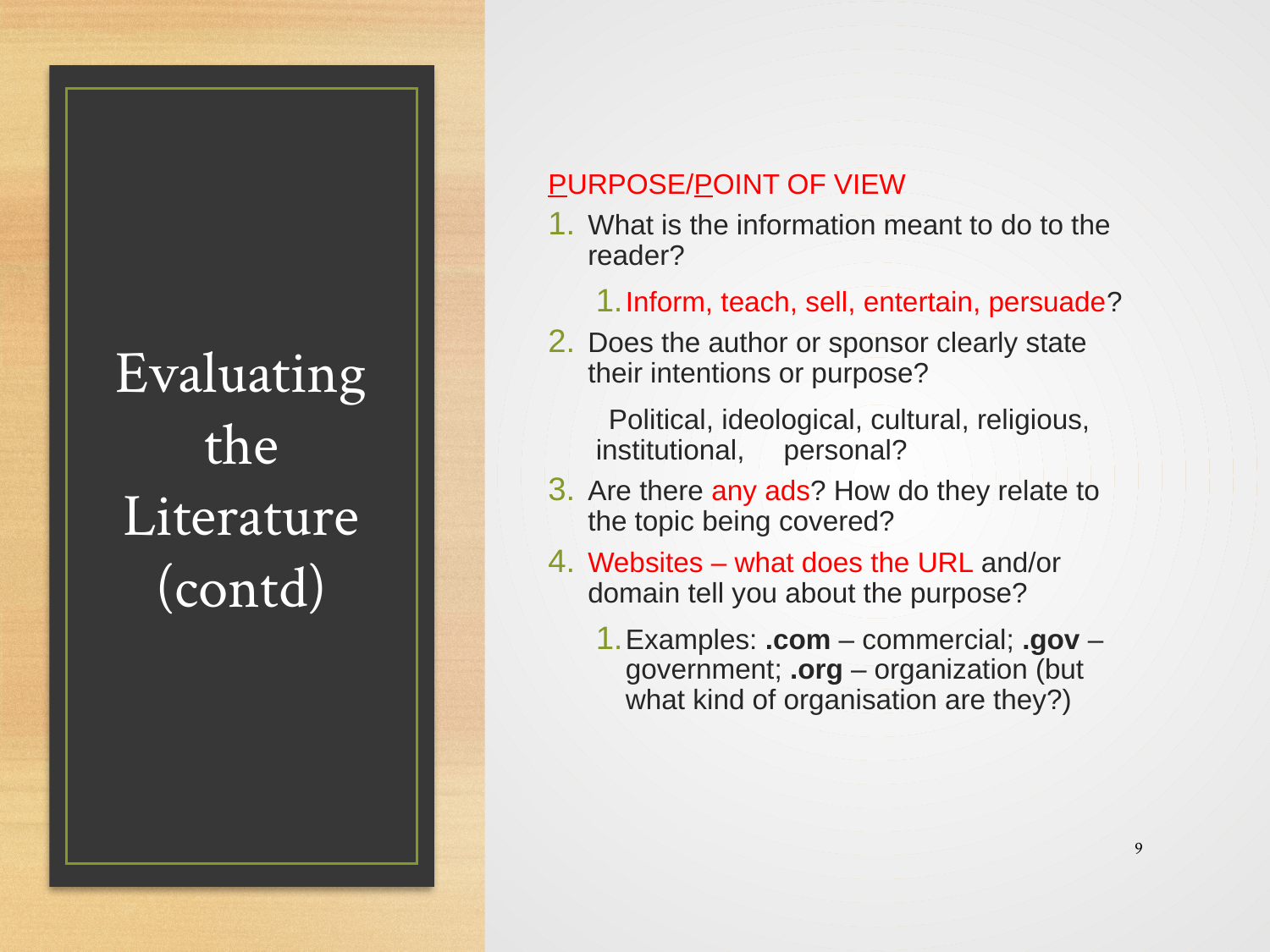

PURPOSE/POINT OF VIEW
What is the information meant to do to the reader?
Inform, teach, sell, entertain, persuade?
Does the author or sponsor clearly state their intentions or purpose?
   Political, ideological, cultural, religious, institutional,     personal?
Are there any ads? How do they relate to the topic being covered?
Websites – what does the URL and/or domain tell you about the purpose?
Examples: .com – commercial; .gov – government; .org – organization (but what kind of organisation are they?)

# Evaluating the Literature (contd)
9